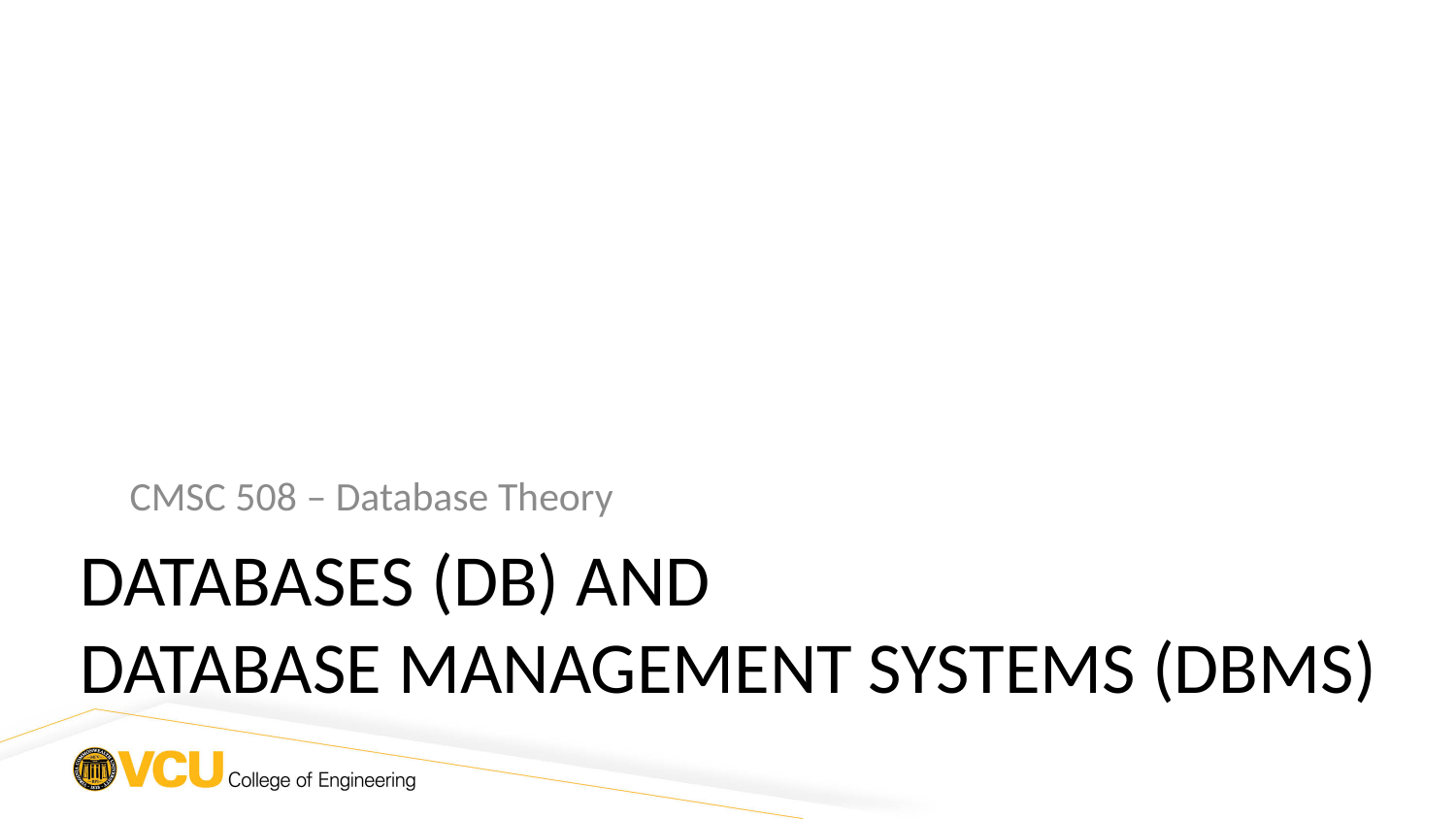

CMSC 508 – Database Theory
# Databases (DB) and database management systems (DBMS)